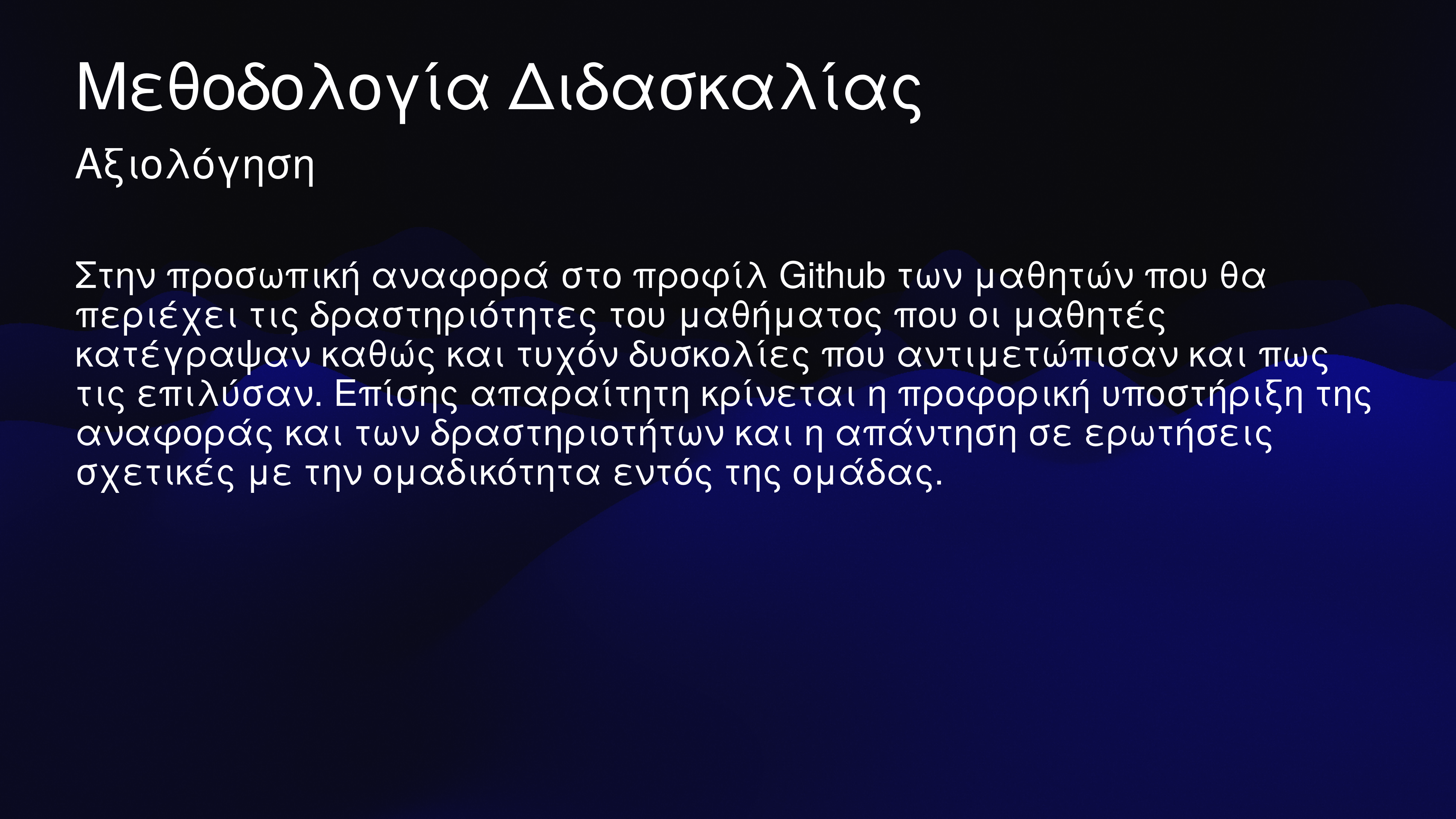

# Μεθοδολογία Διδασκαλίας
Αξιολόγηση
Στην προσωπική αναφορά στο προφίλ Github των μαθητών που θα περιέχει τις δραστηριότητες του μαθήματος που οι μαθητές κατέγραψαν καθώς και τυχόν δυσκολίες που αντιμετώπισαν και πως τις επιλύσαν. Επίσης απαραίτητη κρίνεται η προφορική υποστήριξη της αναφοράς και των δραστηριοτήτων και η απάντηση σε ερωτήσεις σχετικές με την ομαδικότητα εντός της ομάδας.